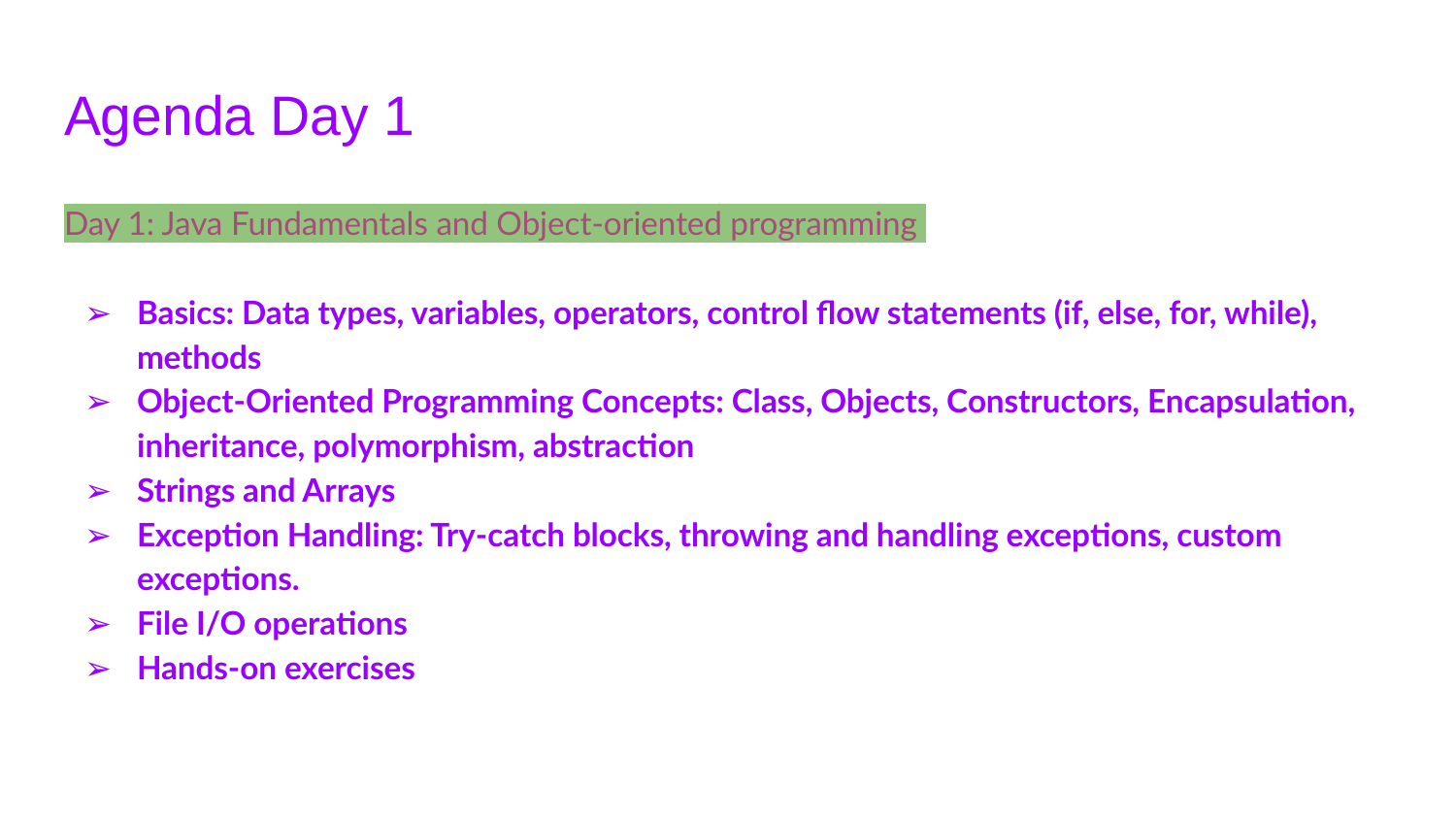

# Agenda Day 1
Day 1: Java Fundamentals and Object-oriented programming

Basics: Data types, variables, operators, control flow statements (if, else, for, while), methods
Object-Oriented Programming Concepts: Class, Objects, Constructors, Encapsulation, inheritance, polymorphism, abstraction
Strings and Arrays
Exception Handling: Try-catch blocks, throwing and handling exceptions, custom exceptions.
File I/O operations
Hands-on exercises